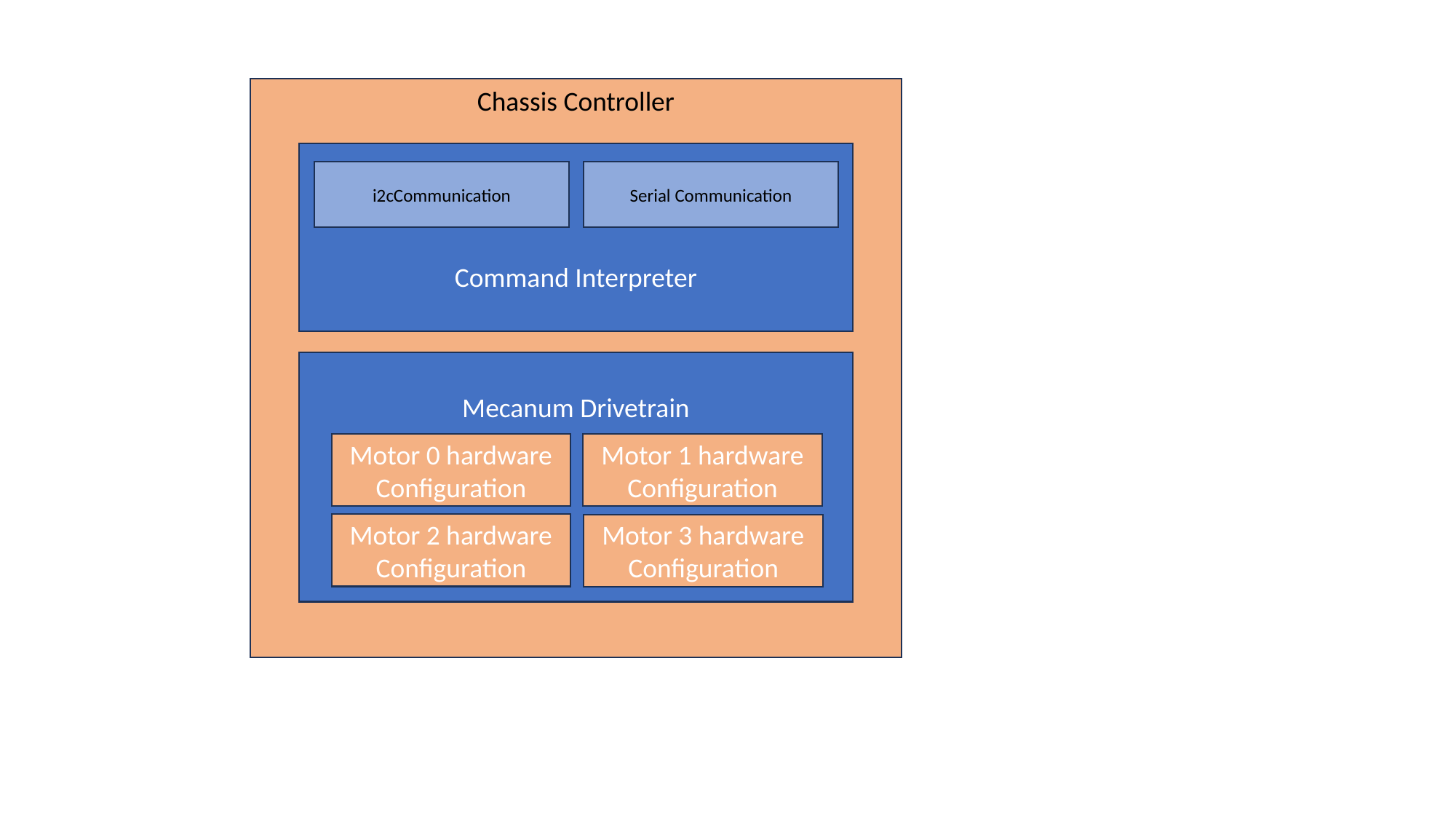

Chassis Controller
Command Interpreter

i2cCommunication
Serial Communication

Mecanum Drivetrain
Motor 0 hardware Configuration
Motor 1 hardware Configuration
Motor 2 hardware Configuration
Motor 3 hardware Configuration